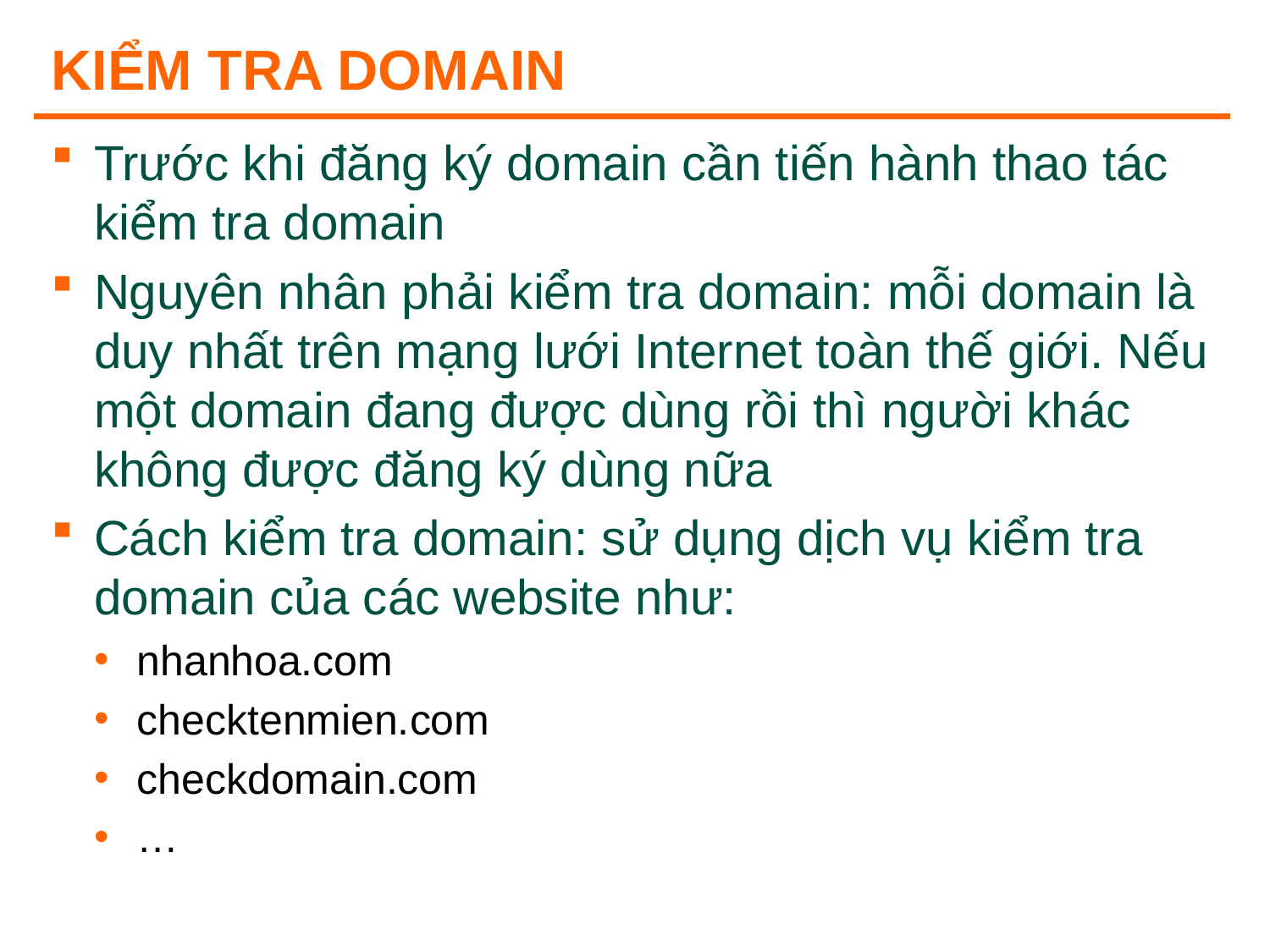

# Kiểm tra domain
Trước khi đăng ký domain cần tiến hành thao tác kiểm tra domain
Nguyên nhân phải kiểm tra domain: mỗi domain là duy nhất trên mạng lưới Internet toàn thế giới. Nếu một domain đang được dùng rồi thì người khác không được đăng ký dùng nữa
Cách kiểm tra domain: sử dụng dịch vụ kiểm tra domain của các website như:
nhanhoa.com
checktenmien.com
checkdomain.com
…